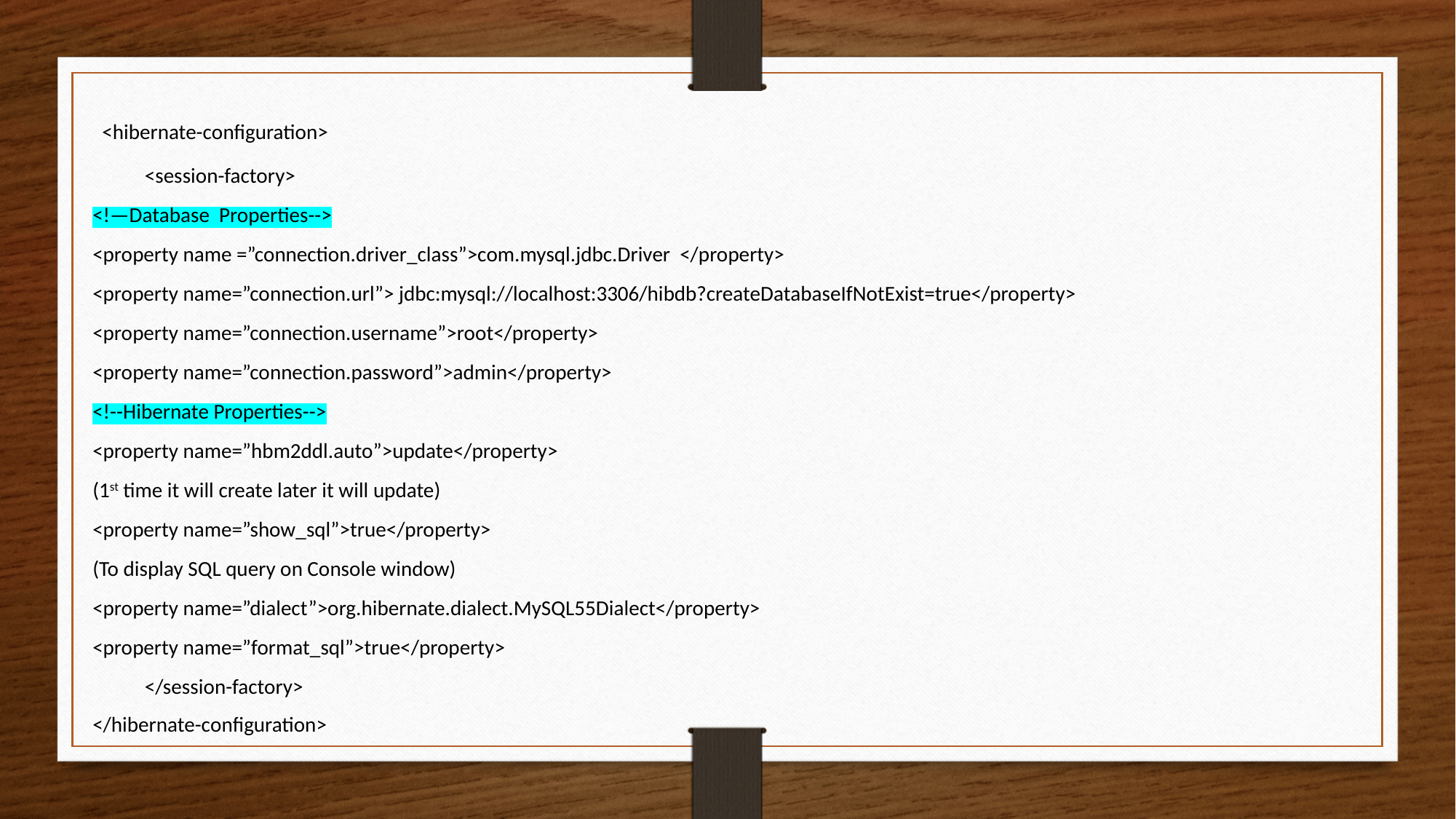

<hibernate-configuration>
           <session-factory>
<!—Database  Properties-->
<property name =”connection.driver_class”>com.mysql.jdbc.Driver  </property>
<property name=”connection.url”> jdbc:mysql://localhost:3306/hibdb?createDatabaseIfNotExist=true</property>
<property name=”connection.username”>root</property>
<property name=”connection.password”>admin</property>
<!--Hibernate Properties-->
<property name=”hbm2ddl.auto”>update</property>
(1st time it will create later it will update)
<property name=”show_sql”>true</property>
(To display SQL query on Console window)
<property name=”dialect”>org.hibernate.dialect.MySQL55Dialect</property>
<property name=”format_sql”>true</property>
           </session-factory>
</hibernate-configuration>